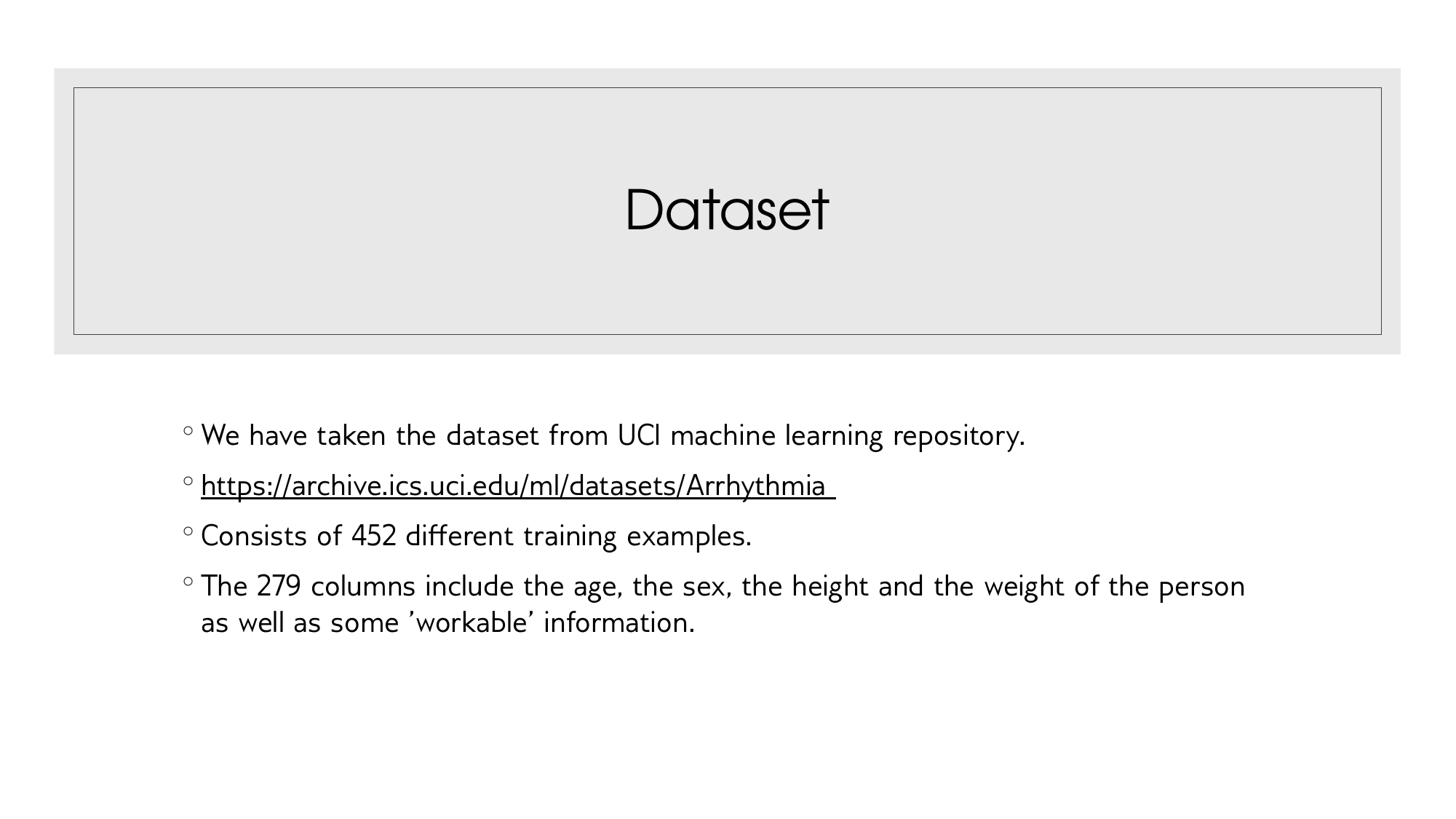

# Dataset
We have taken the dataset from UCI machine learning repository.
https://archive.ics.uci.edu/ml/datasets/Arrhythmia
Consists of 452 different training examples.
The 279 columns include the age, the sex, the height and the weight of the person as well as some ’workable’ information.